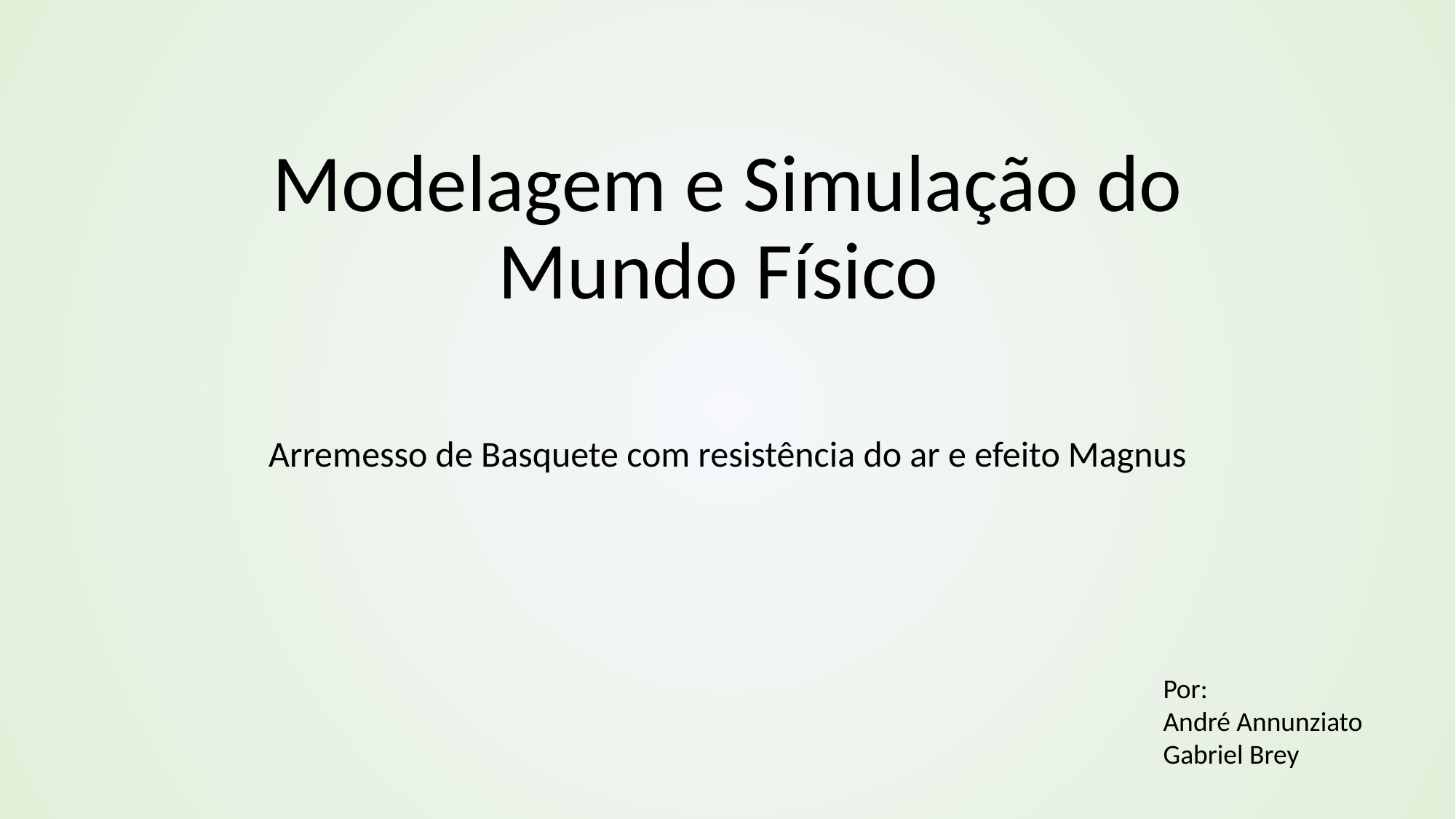

# Modelagem e Simulação do Mundo Físico
Arremesso de Basquete com resistência do ar e efeito Magnus
Por:
André Annunziato
Gabriel Brey